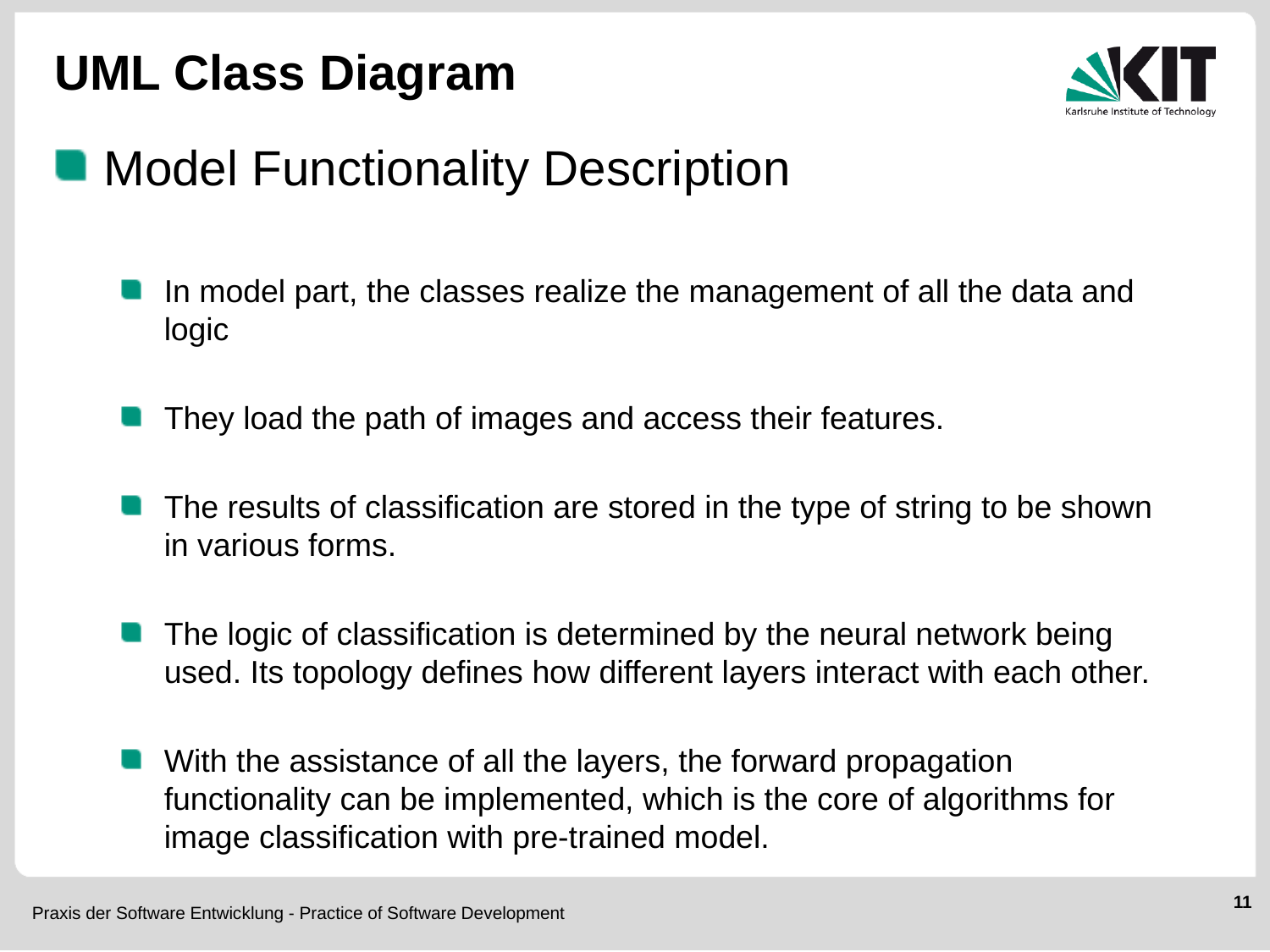

# UML Class Diagram
Model Functionality Description

In model part, the classes realize the management of all the data and logic

They load the path of images and access their features.

The results of classification are stored in the type of string to be shown in various forms.

The logic of classification is determined by the neural network being used. Its topology defines how different layers interact with each other.

With the assistance of all the layers, the forward propagation functionality can be implemented, which is the core of algorithms for image classification with pre-trained model.

11